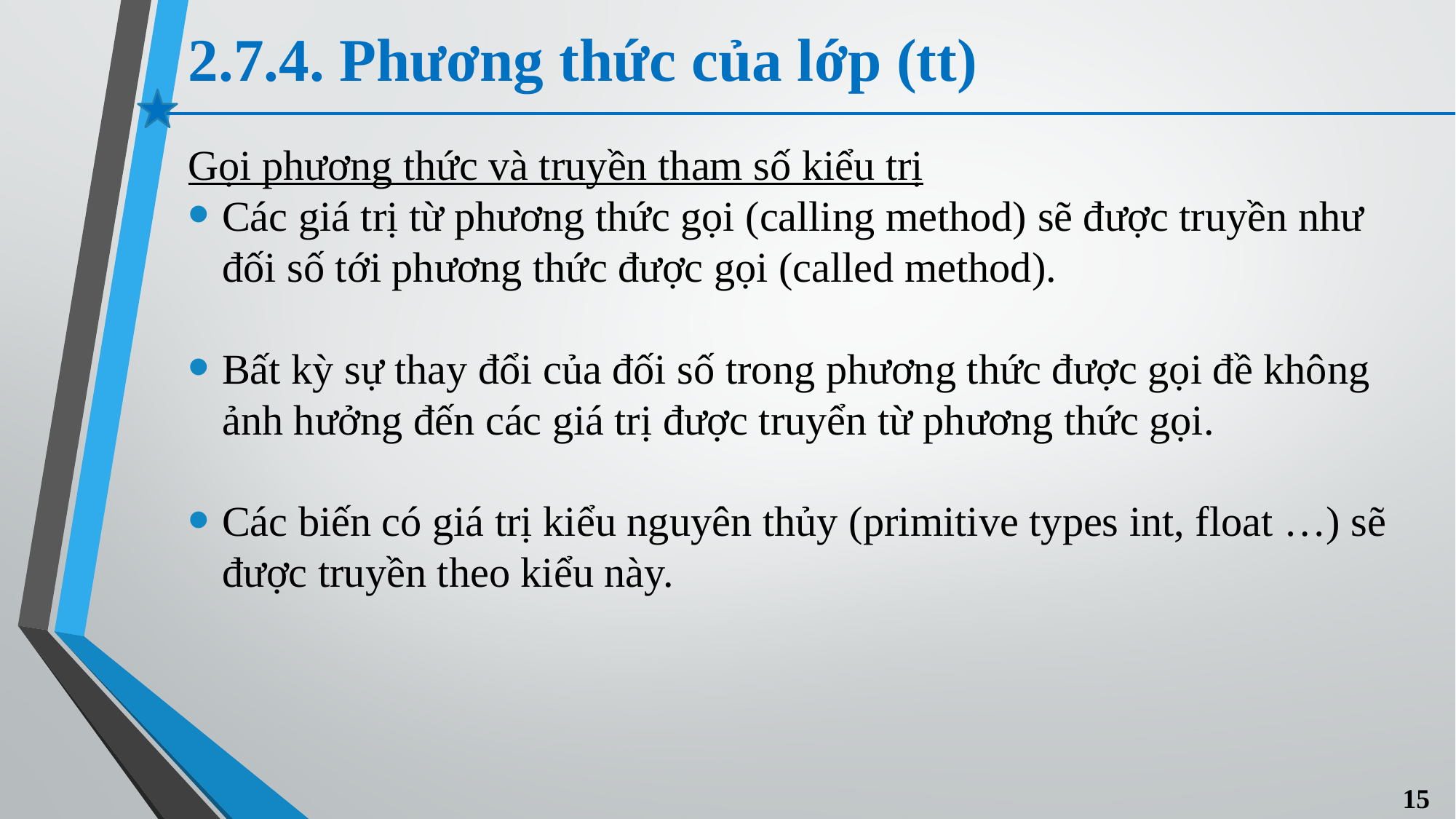

# 2.7.4. Phương thức của lớp (tt)
Gọi phương thức và truyền tham số kiểu trị
Các giá trị từ phương thức gọi (calling method) sẽ được truyền như đối số tới phương thức được gọi (called method).

Bất kỳ sự thay đổi của đối số trong phương thức được gọi đề không ảnh hưởng đến các giá trị được truyển từ phương thức gọi.

Các biến có giá trị kiểu nguyên thủy (primitive types int, float …) sẽ được truyền theo kiểu này.

15